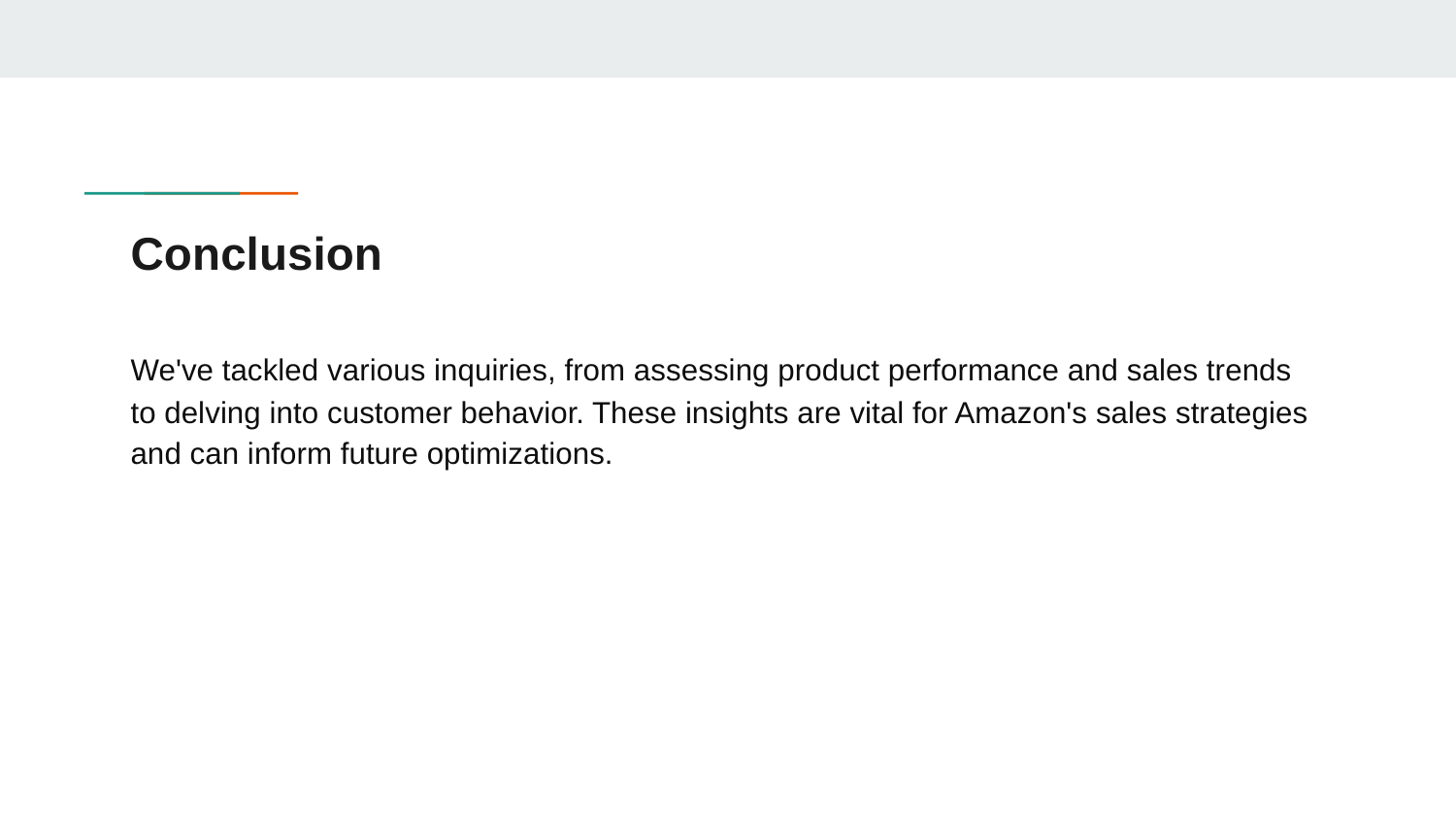

# Conclusion
We've tackled various inquiries, from assessing product performance and sales trends to delving into customer behavior. These insights are vital for Amazon's sales strategies and can inform future optimizations.